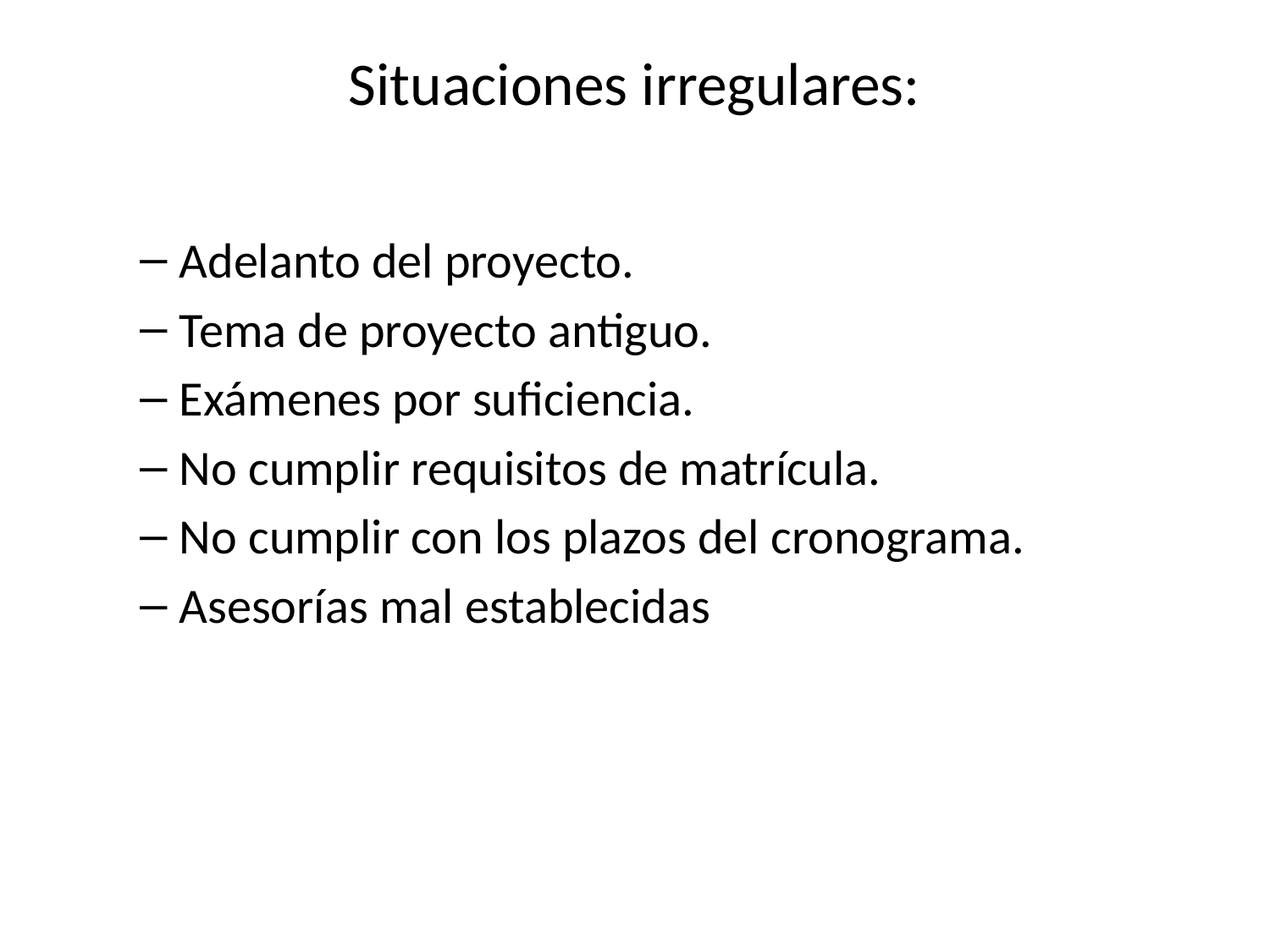

# Situaciones irregulares:
Adelanto del proyecto.
Tema de proyecto antiguo.
Exámenes por suficiencia.
No cumplir requisitos de matrícula.
No cumplir con los plazos del cronograma.
Asesorías mal establecidas